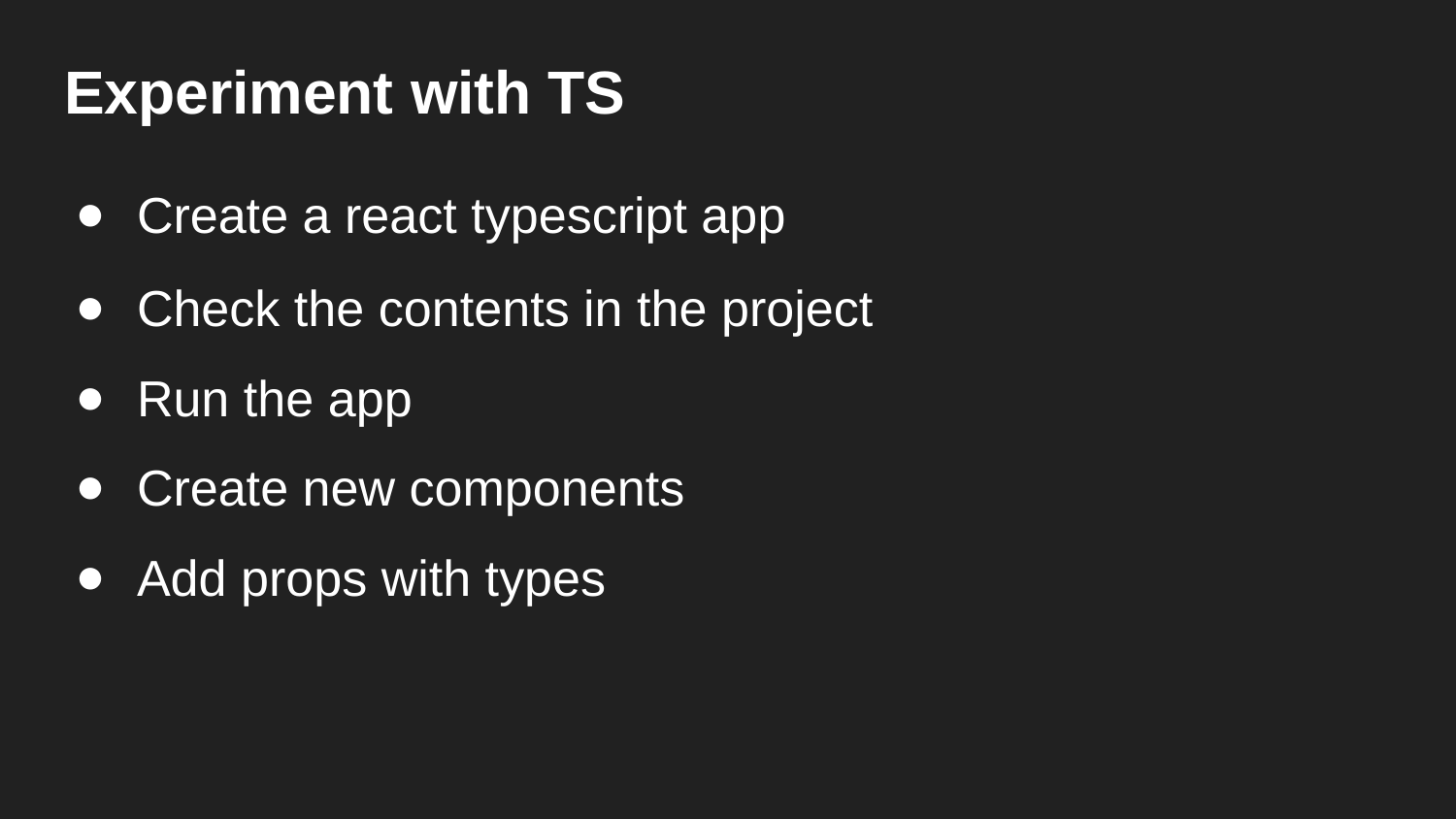

# Experiment with TS
Create a react typescript app
Check the contents in the project
Run the app
Create new components
Add props with types